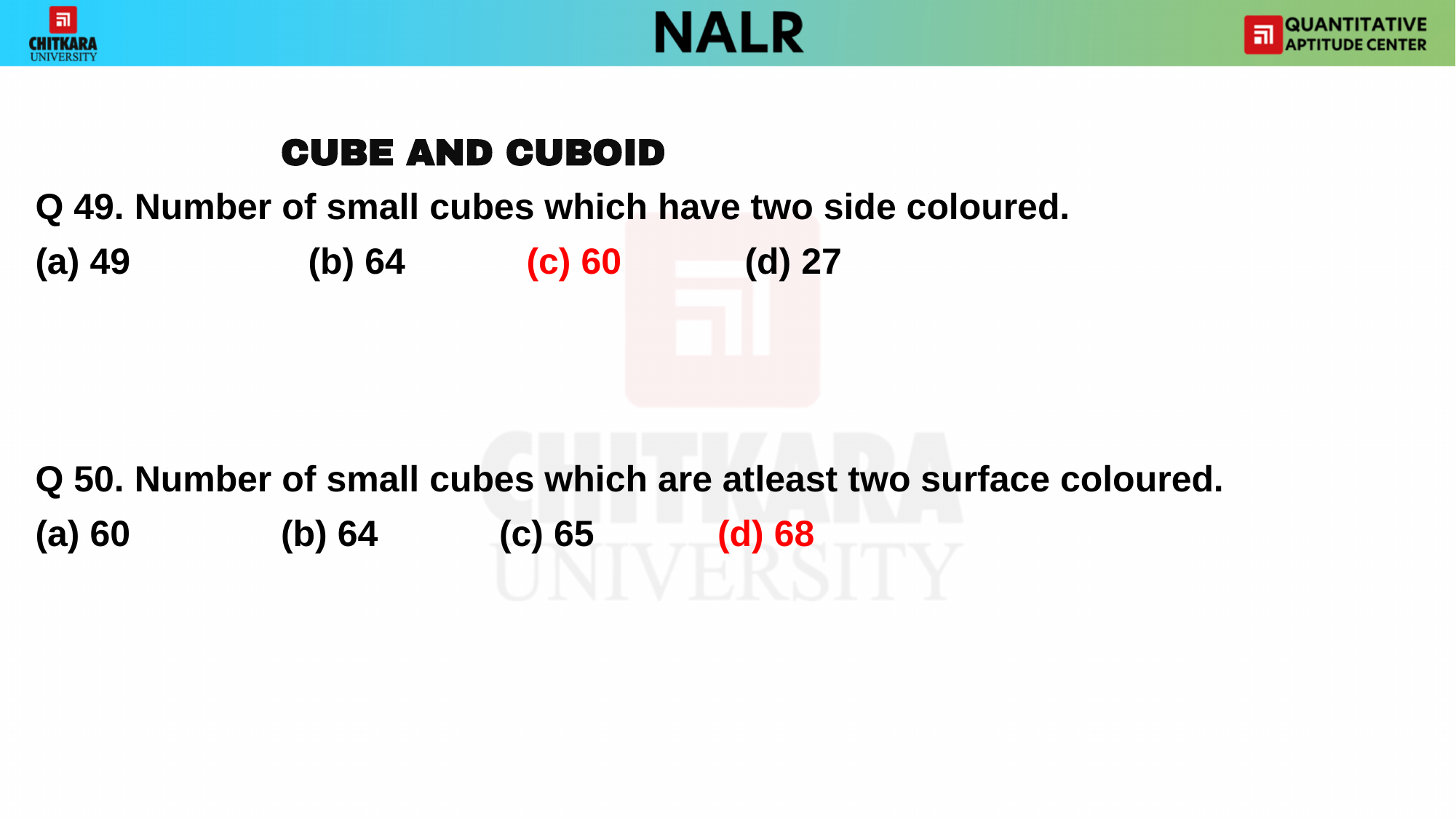

#
		 	CUBE AND CUBOID
Q 49. Number of small cubes which have two side coloured.
49 		(b) 64 		(c) 60 		(d) 27

Q 50. Number of small cubes which are atleast two surface coloured.
(a) 60 		(b) 64 		(c) 65 		(d) 68